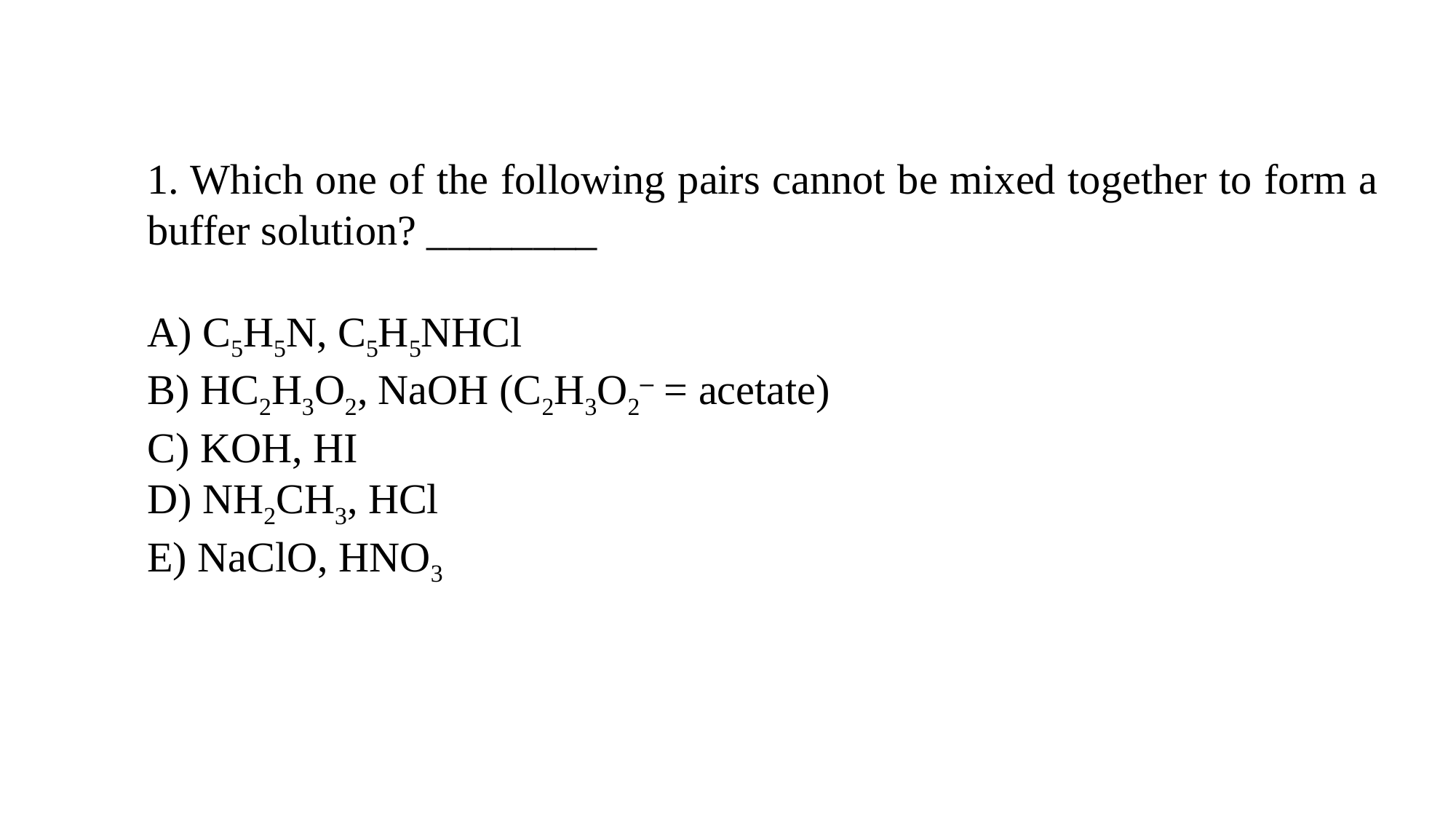

1. Which one of the following pairs cannot be mixed together to form a buffer solution? ________

A) C5H5N, C5H5NHCl
B) HC2H3O2, NaOH (C2H3O2– = acetate)
C) KOH, HI
D) NH2CH3, HCl
E) NaClO, HNO3